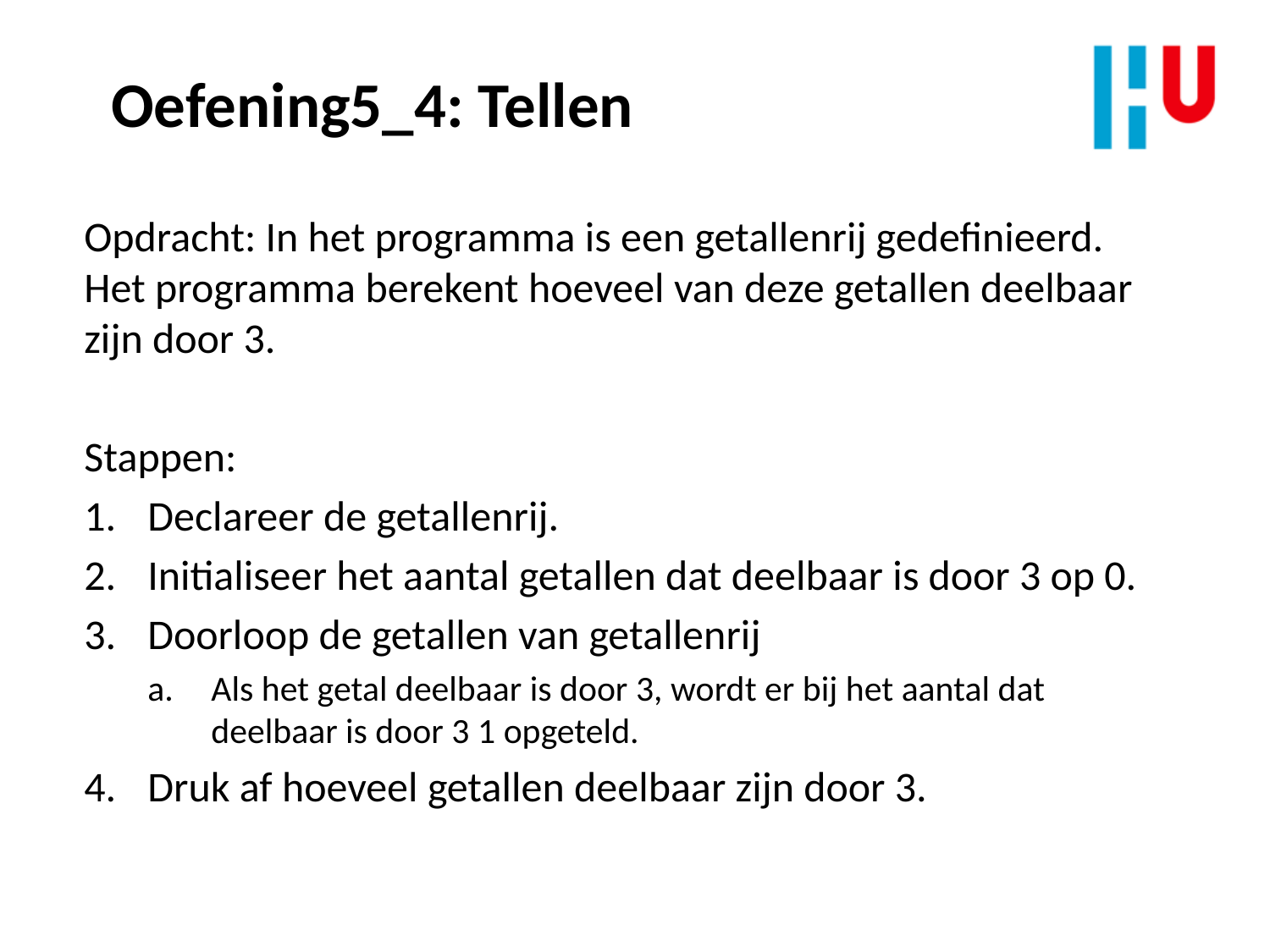

Oefening5_4: Tellen

Opdracht: In het programma is een getallenrij gedefinieerd. Het programma berekent hoeveel van deze getallen deelbaar zijn door 3.

Stappen:
Declareer de getallenrij.
Initialiseer het aantal getallen dat deelbaar is door 3 op 0.
Doorloop de getallen van getallenrij
Als het getal deelbaar is door 3, wordt er bij het aantal dat deelbaar is door 3 1 opgeteld.
Druk af hoeveel getallen deelbaar zijn door 3.